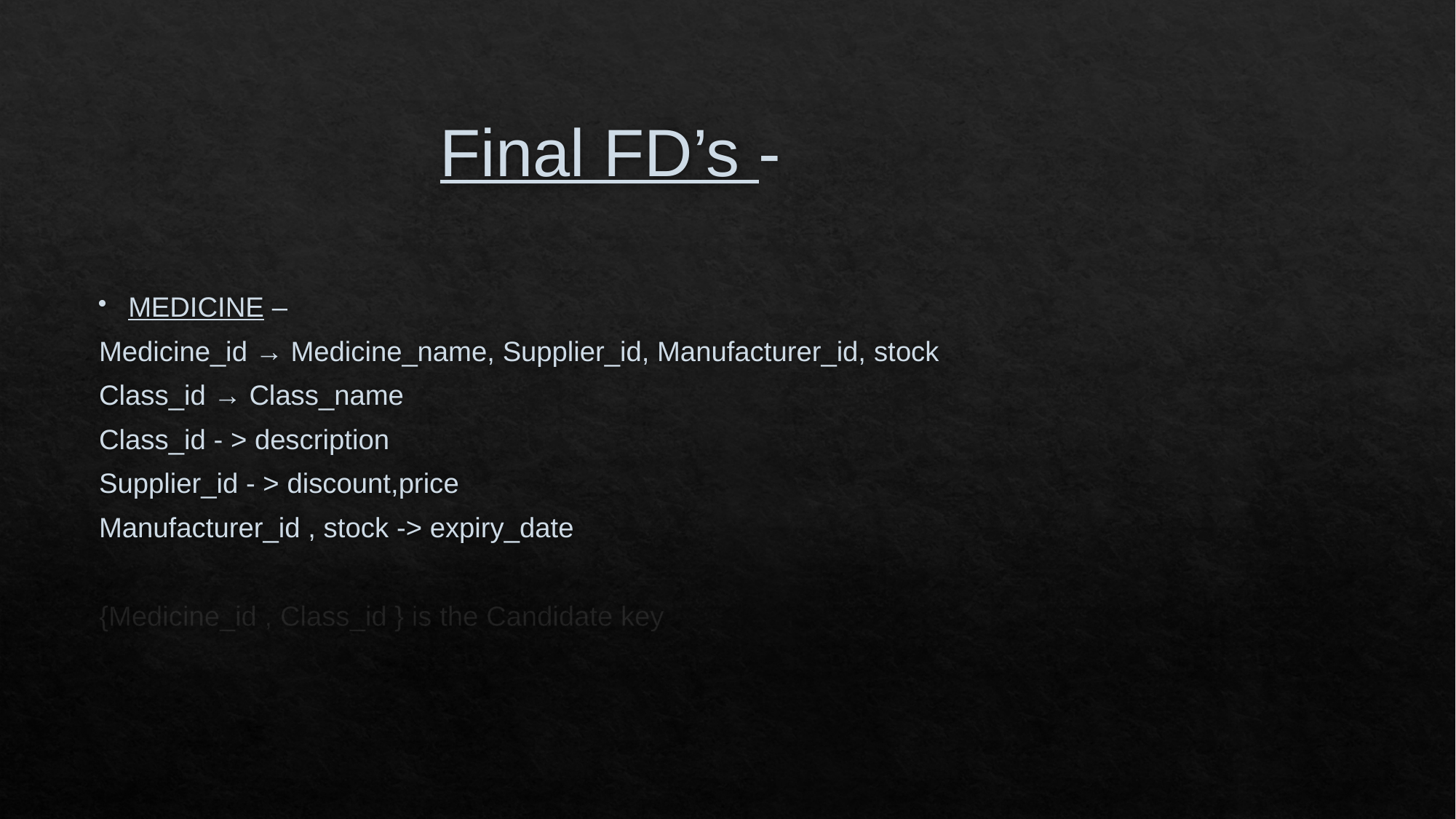

# Final FD’s -

MEDICINE –
		Medicine_id → Medicine_name, Supplier_id, Manufacturer_id, stock
		Class_id → Class_name
		Class_id - > description
		Supplier_id - > discount,price
		Manufacturer_id , stock -> expiry_date

{Medicine_id , Class_id } is the Candidate key